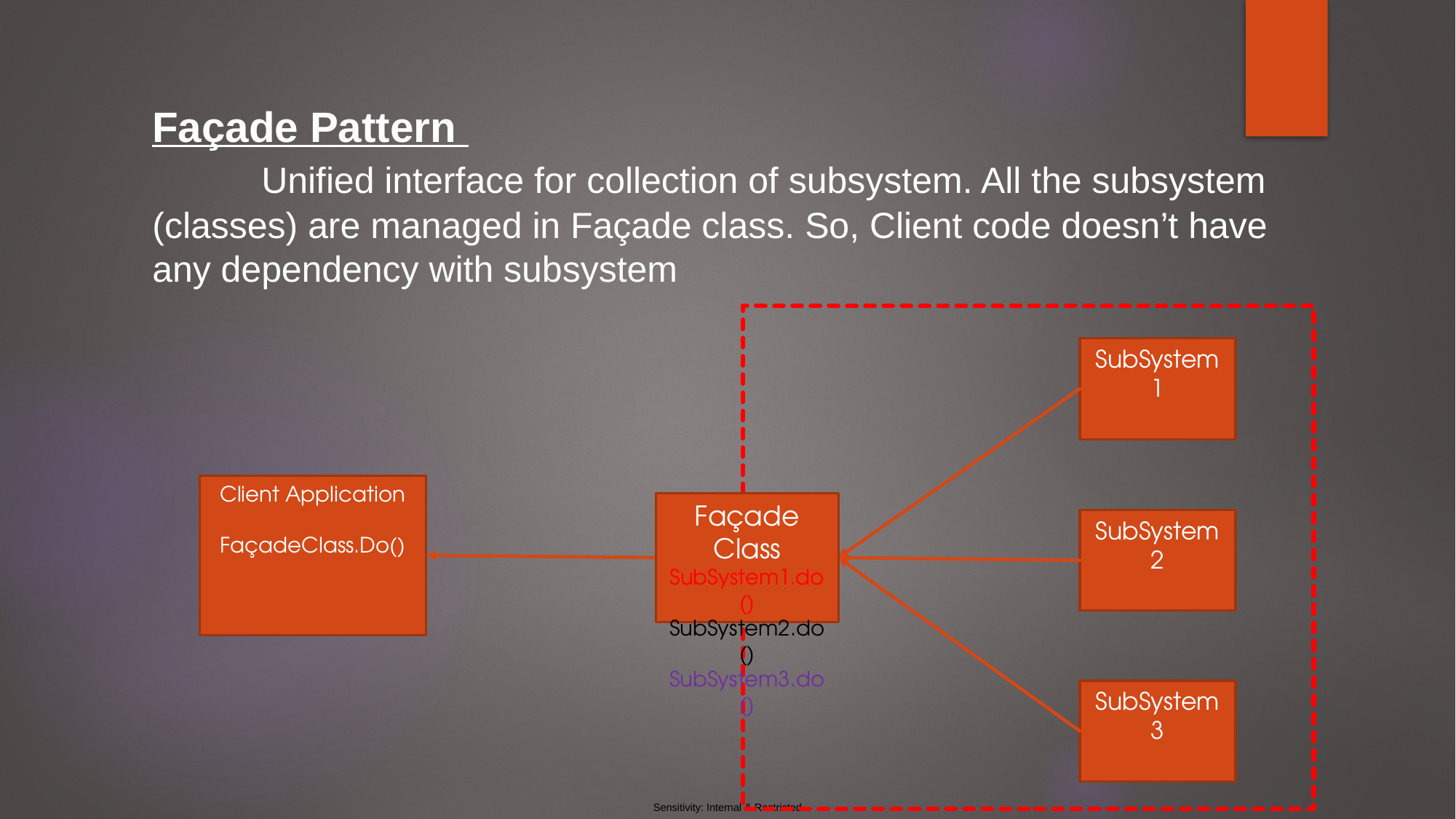

# Façade Pattern Unified interface for collection of subsystem. All the subsystem (classes) are managed in Façade class. So, Client code doesn’t have any dependency with subsystem

SubSystem 1

Client Application

FaçadeClass.Do()
Façade Class
SubSystem1.do()
SubSystem2.do()
SubSystem3.do()

SubSystem 2

SubSystem 3